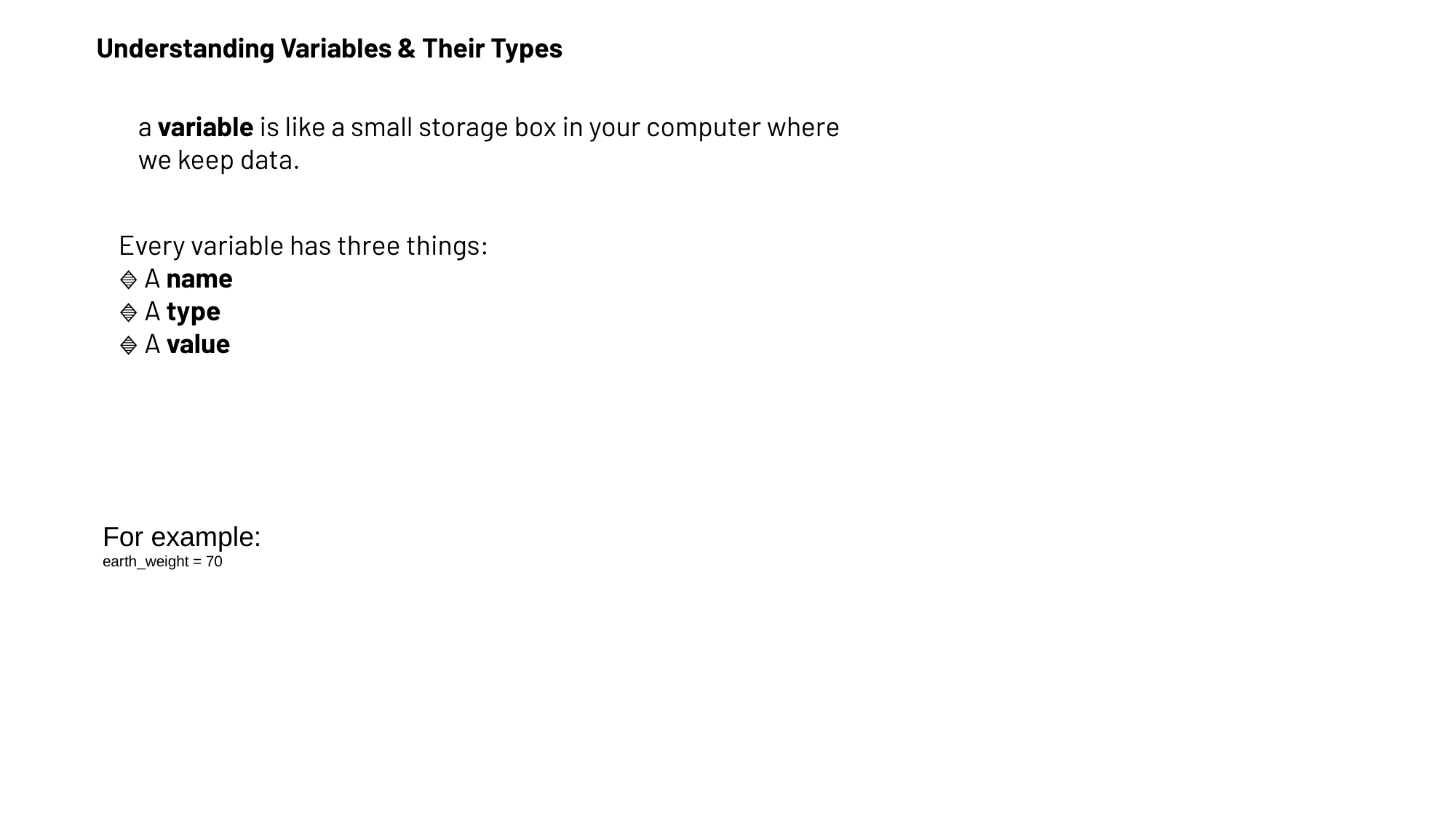

Understanding Variables & Their Types
a variable is like a small storage box in your computer where we keep data.
Every variable has three things:
🔹 A name
🔹 A type
🔹 A value
For example:
earth_weight = 70